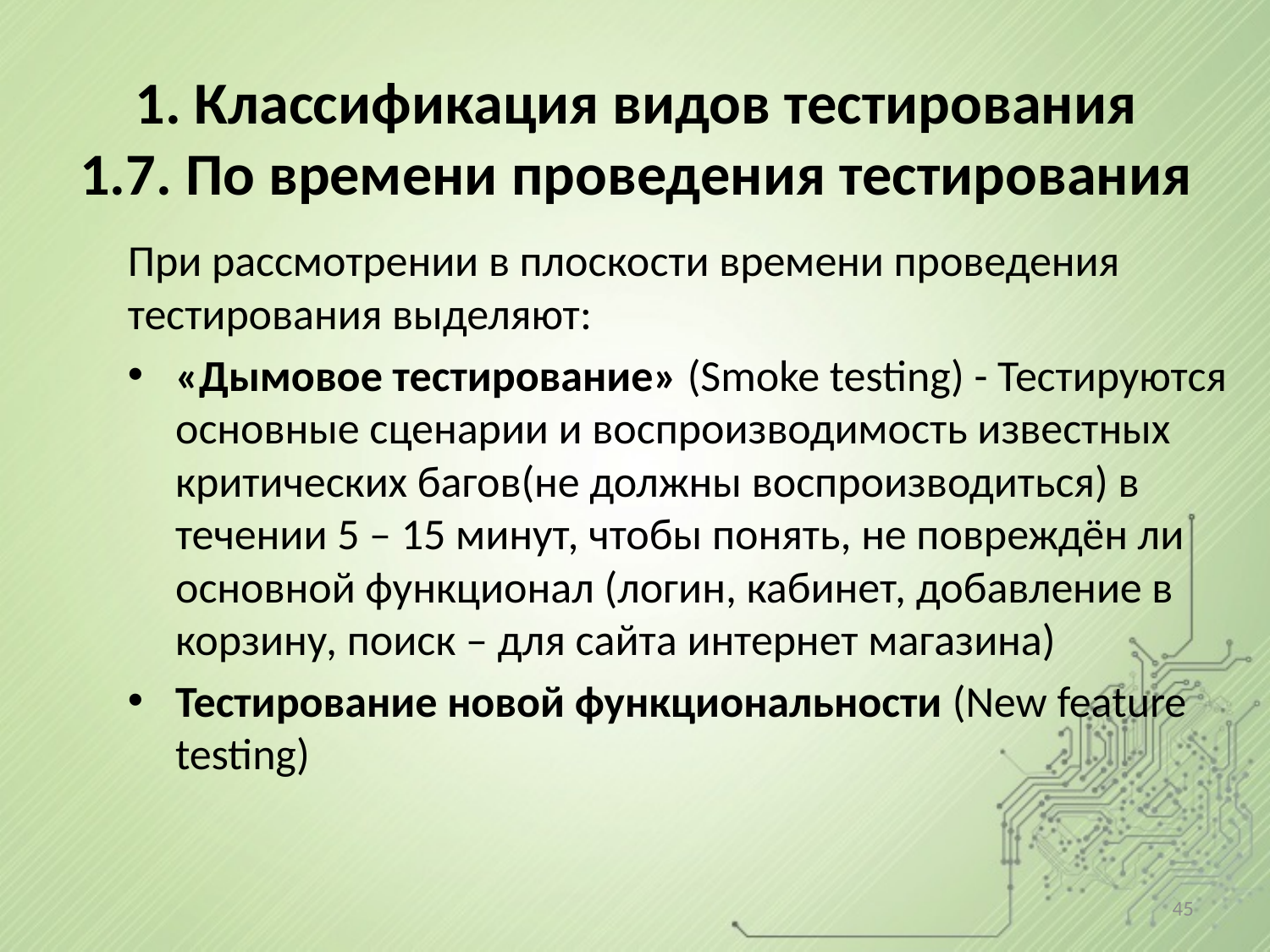

# 1. Классификация видов тестирования 1.7. По времени проведения тестирования
При рассмотрении в плоскости времени проведения тестирования выделяют:
«Дымовое тестирование» (Smoke testing) - Тестируются основные сценарии и воспроизводимость известных критических багов(не должны воспроизводиться) в течении 5 – 15 минут, чтобы понять, не повреждён ли основной функционал (логин, кабинет, добавление в корзину, поиск – для сайта интернет магазина)
Тестирование новой функциональности (New feature testing)
45